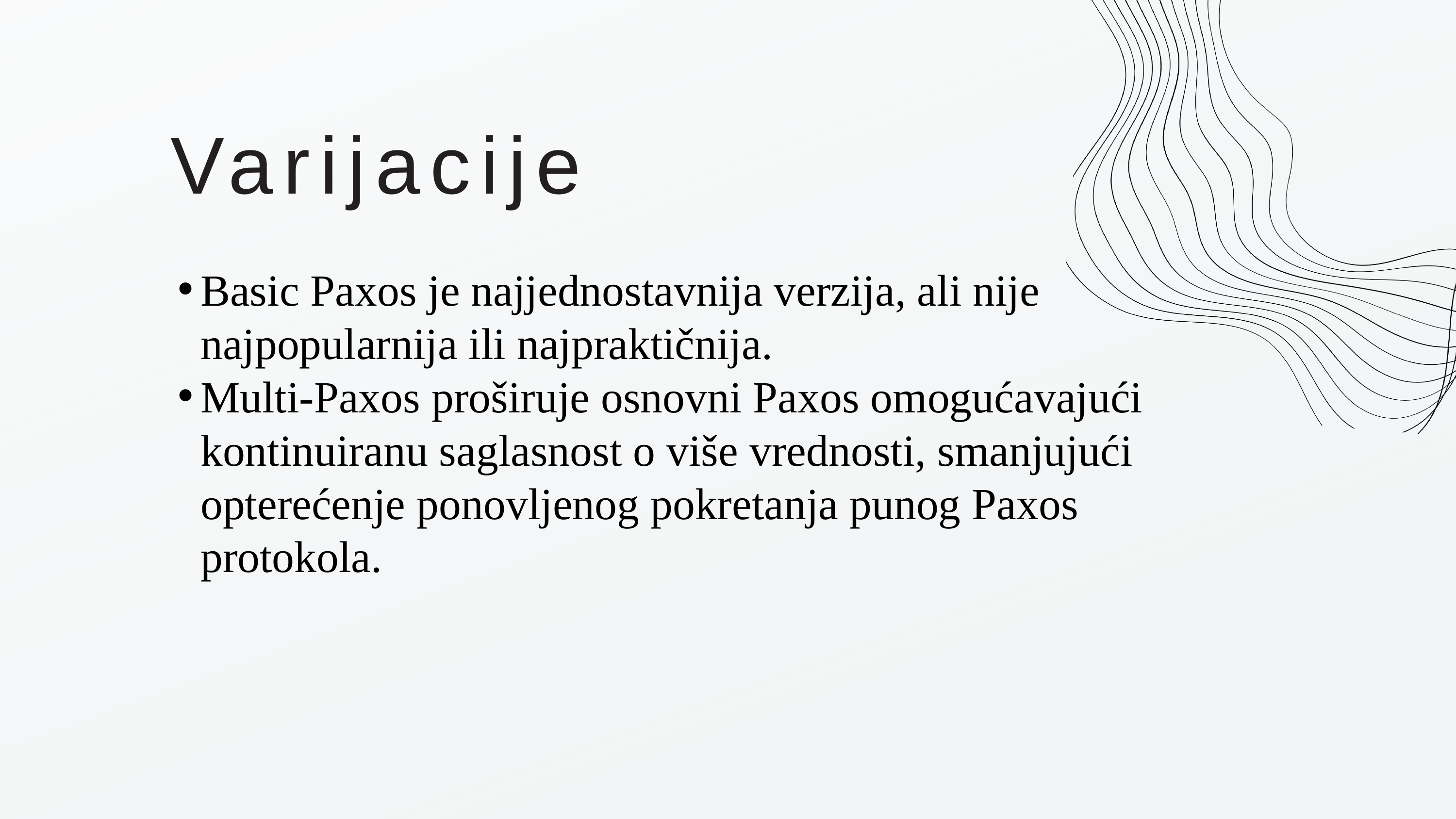

Varijacije
Basic Paxos je najjednostavnija verzija, ali nije najpopularnija ili najpraktičnija.
Multi-Paxos proširuje osnovni Paxos omogućavajući kontinuiranu saglasnost o više vrednosti, smanjujući opterećenje ponovljenog pokretanja punog Paxos protokola.